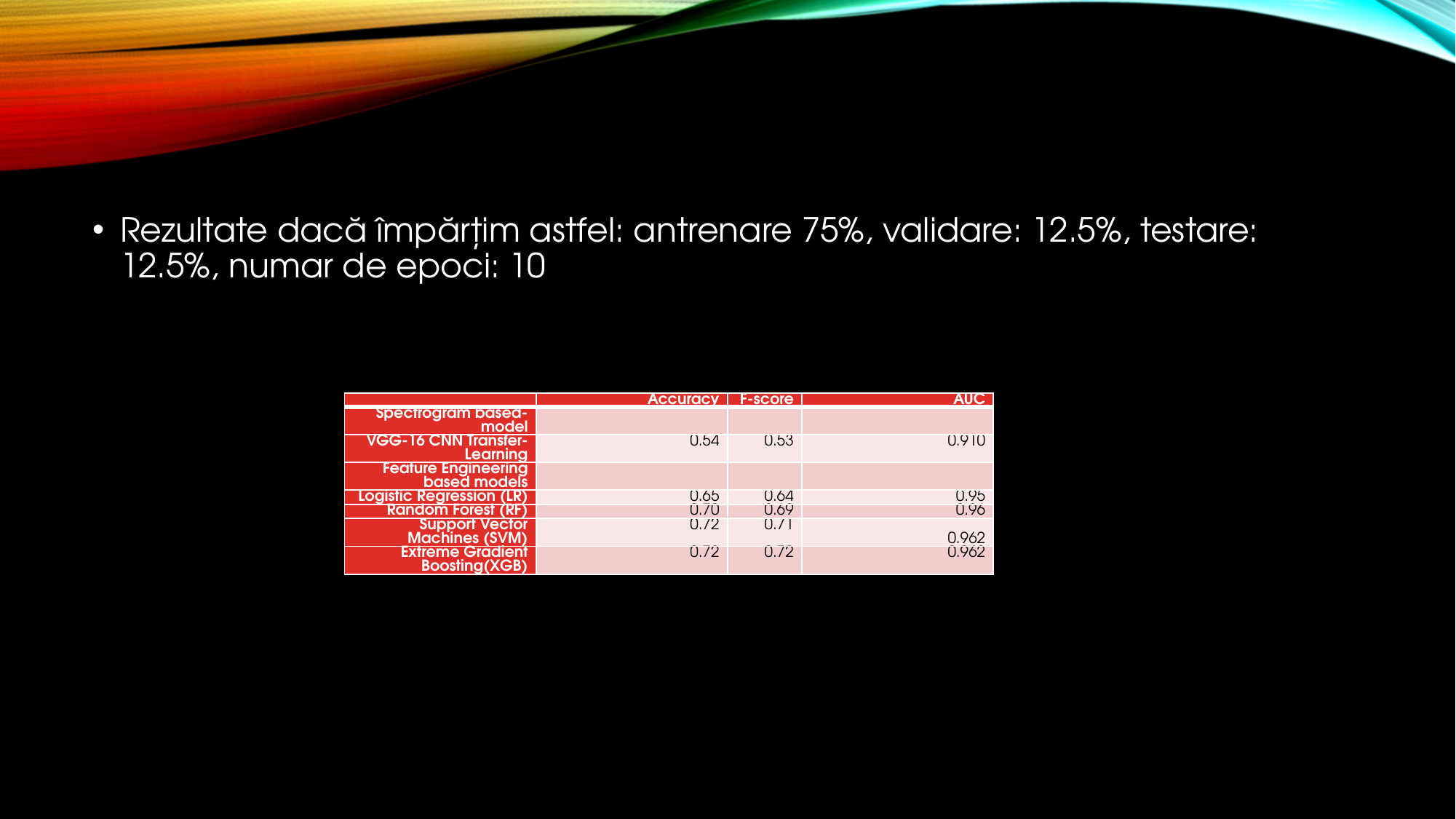

Rezultate dacă împărțim astfel: antrenare 75%, validare: 12.5%, testare: 12.5%, numar de epoci: 10

|  | Accuracy | F-score | AUC |
| --- | --- | --- | --- |
| Spectrogram based-model |  |  |  |
| VGG-16 CNN Transfer-Learning | 0.54 | 0.53 | 0.910 |
| Feature Engineering based models |  |  |  |
| Logistic Regression (LR) | 0.65 | 0.64 | 0.95 |
| Random Forest (RF) | 0.70 | 0.69 | 0.96 |
| Support Vector Machines (SVM) | 0.72 | 0.71 | 0.962 |
| Extreme Gradient Boosting(XGB) | 0.72 | 0.72 | 0.962 |